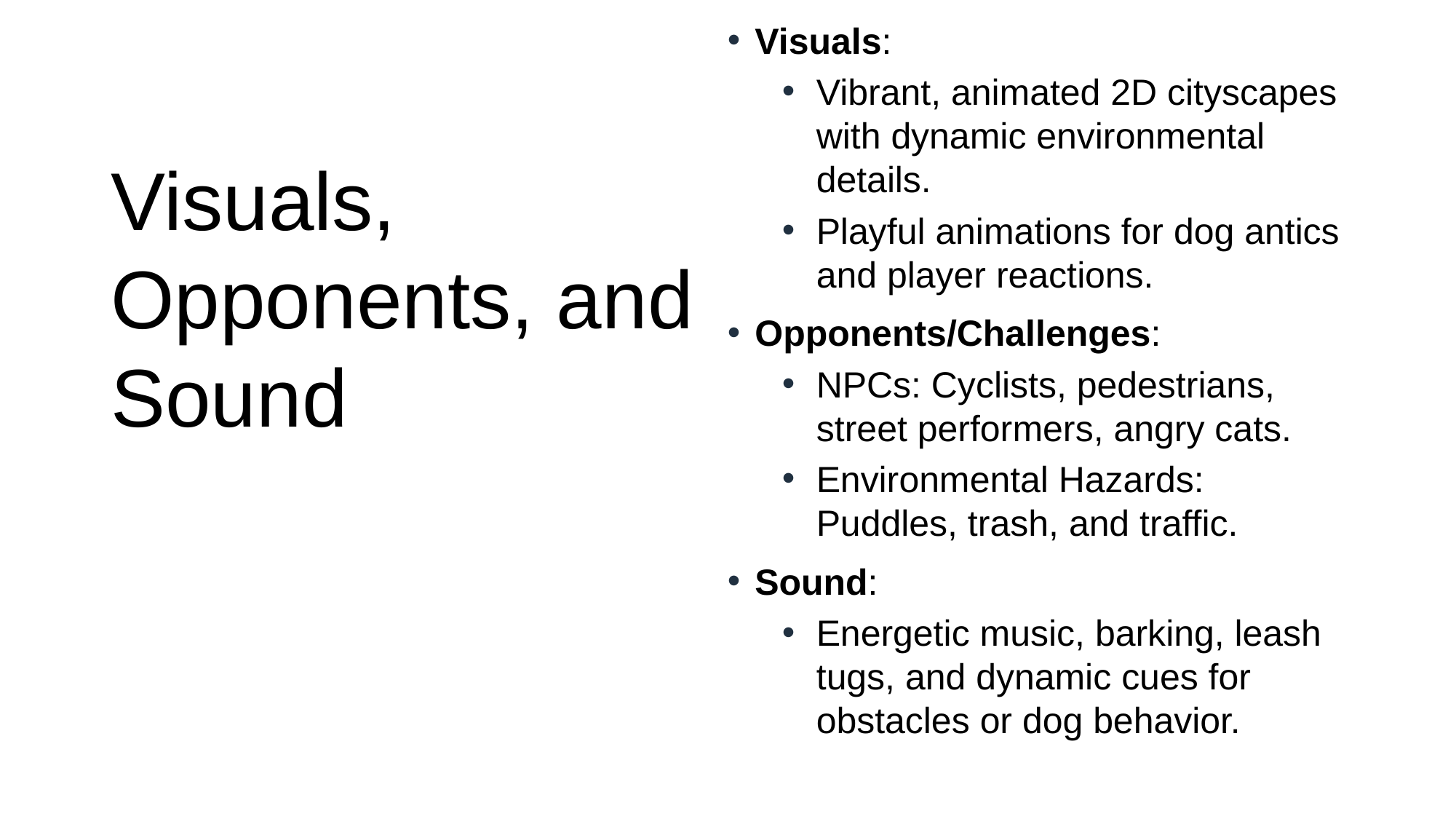

Visuals:
Vibrant, animated 2D cityscapes with dynamic environmental details.
Playful animations for dog antics and player reactions.
Opponents/Challenges:
NPCs: Cyclists, pedestrians, street performers, angry cats.
Environmental Hazards: Puddles, trash, and traffic.
Sound:
Energetic music, barking, leash tugs, and dynamic cues for obstacles or dog behavior.

# Visuals, Opponents, and Sound